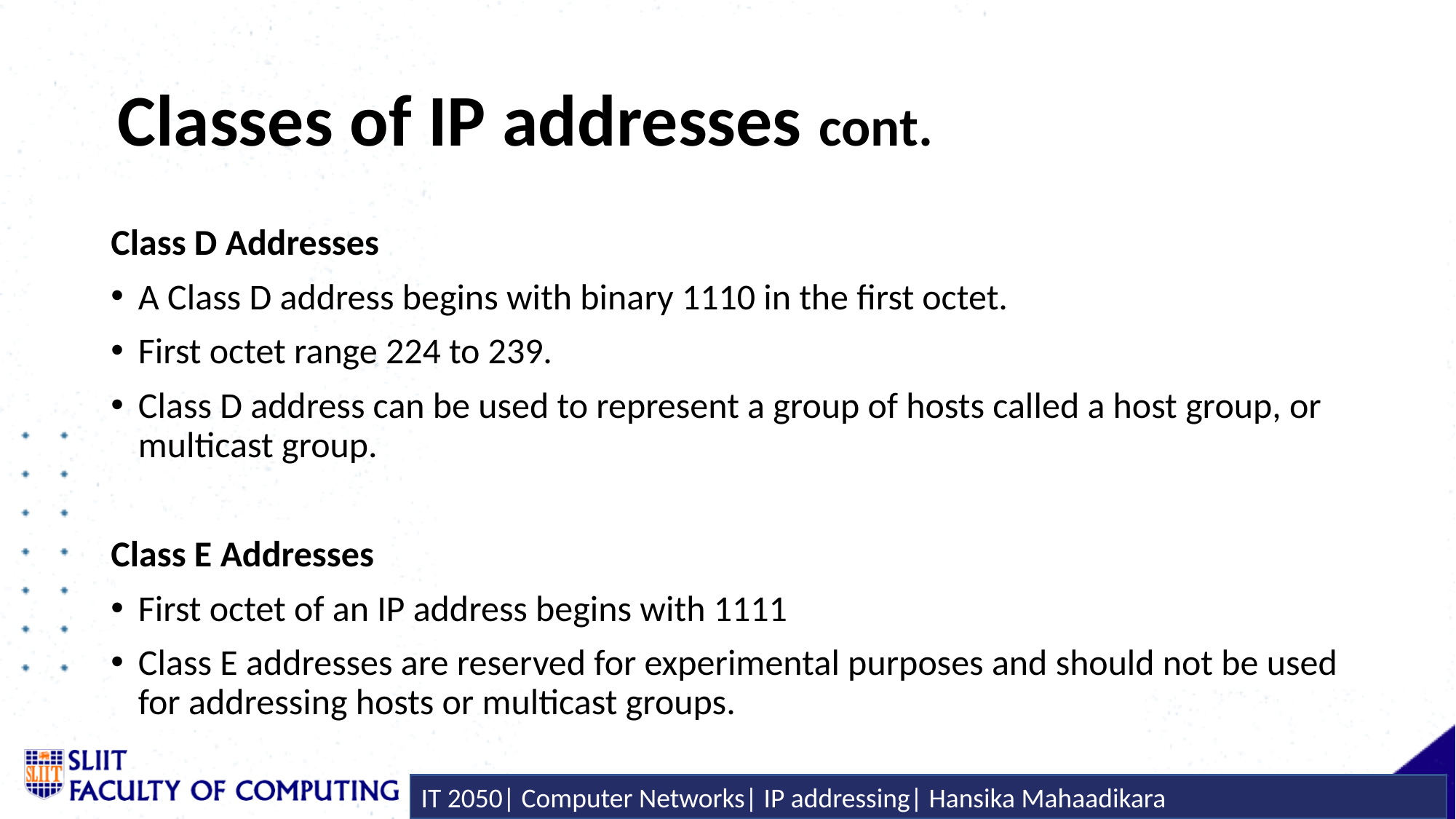

# Classes of IP addresses cont.
Class D Addresses
A Class D address begins with binary 1110 in the first octet.
First octet range 224 to 239.
Class D address can be used to represent a group of hosts called a host group, or multicast group.

Class E Addresses
First octet of an IP address begins with 1111
Class E addresses are reserved for experimental purposes and should not be used for addressing hosts or multicast groups.